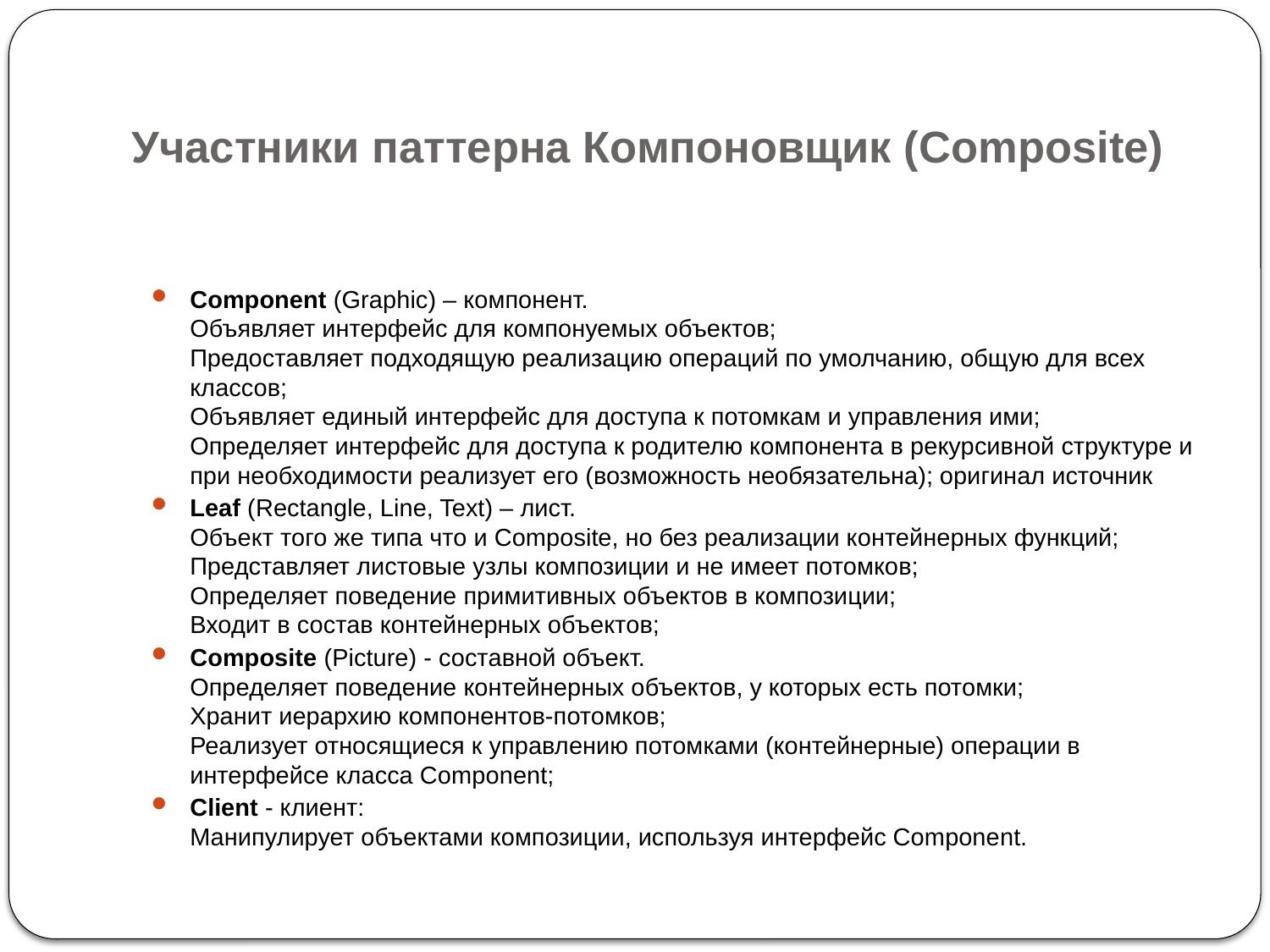

# Участники паттерна Компоновщик (Composite)
Component (Graphic) – компонент.
Объявляет интерфейс для компонуемых объектов;
Предоставляет подходящую реализацию операций по умолчанию, общую для всех классов;
Объявляет единый интерфейс для доступа к потомкам и управления ими;
Определяет интерфейс для доступа к родителю компонента в рекурсивной структуре и при необходимости реализует его (возможность необязательна); оригинал источник
Leaf (Rectangle, Line, Text) – лист.
Объект того же типа что и Composite, но без реализации контейнерных функций;
Представляет листовые узлы композиции и не имеет потомков;
Определяет поведение примитивных объектов в композиции;
Входит в состав контейнерных объектов;
Composite (Picture) - составной объект.
Определяет поведение контейнерных объектов, у которых есть потомки;
Хранит иерархию компонентов-потомков;
Реализует относящиеся к управлению потомками (контейнерные) операции в интерфейсе класса Component;
Client - клиент:
Манипулирует объектами композиции, используя интерфейс Component.